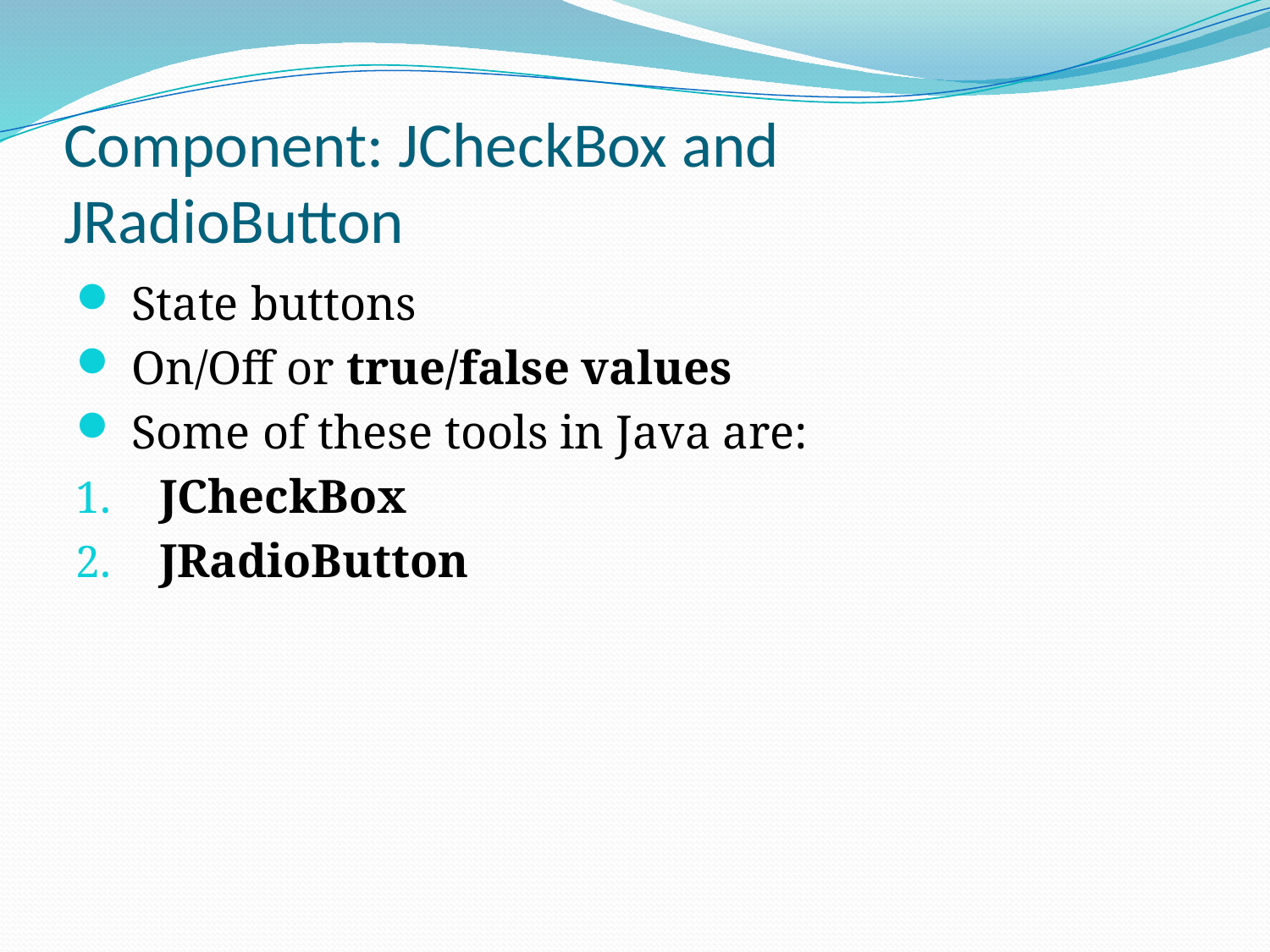

# Component: JCheckBox and JRadioButton
 State buttons
 On/Off or true/false values
 Some of these tools in Java are:
 JCheckBox
 JRadioButton